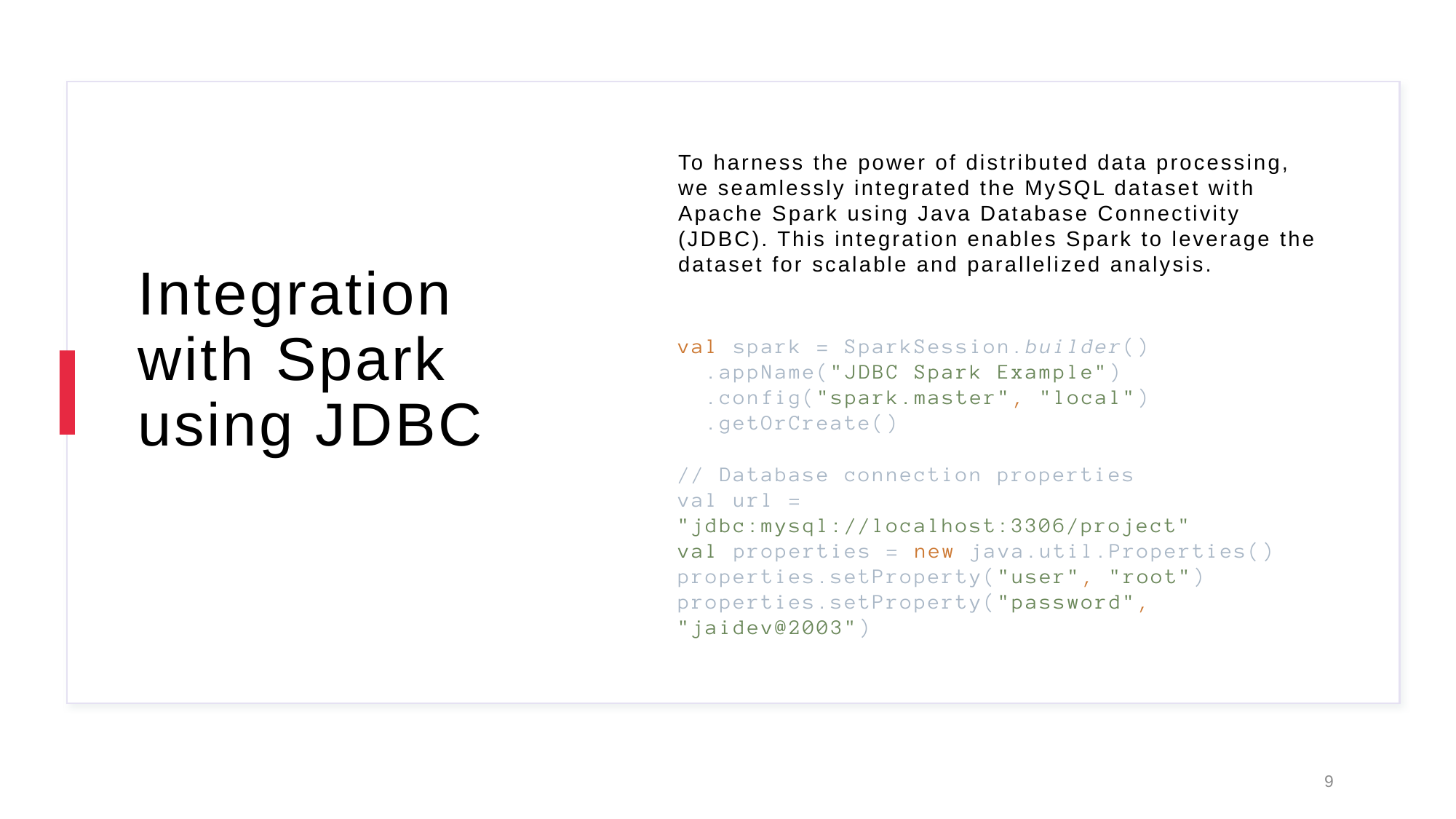

# Integration with Spark using JDBC

To harness the power of distributed data processing, we seamlessly integrated the MySQL dataset with Apache Spark using Java Database Connectivity (JDBC). This integration enables Spark to leverage the dataset for scalable and parallelized analysis.

val spark = SparkSession.builder()
  .appName("JDBC Spark Example")
  .config("spark.master", "local")
  .getOrCreate()
// Database connection properties
val url = "jdbc:mysql://localhost:3306/project"
val properties = new java.util.Properties()
properties.setProperty("user", "root")
properties.setProperty("password", "jaidev@2003")

9